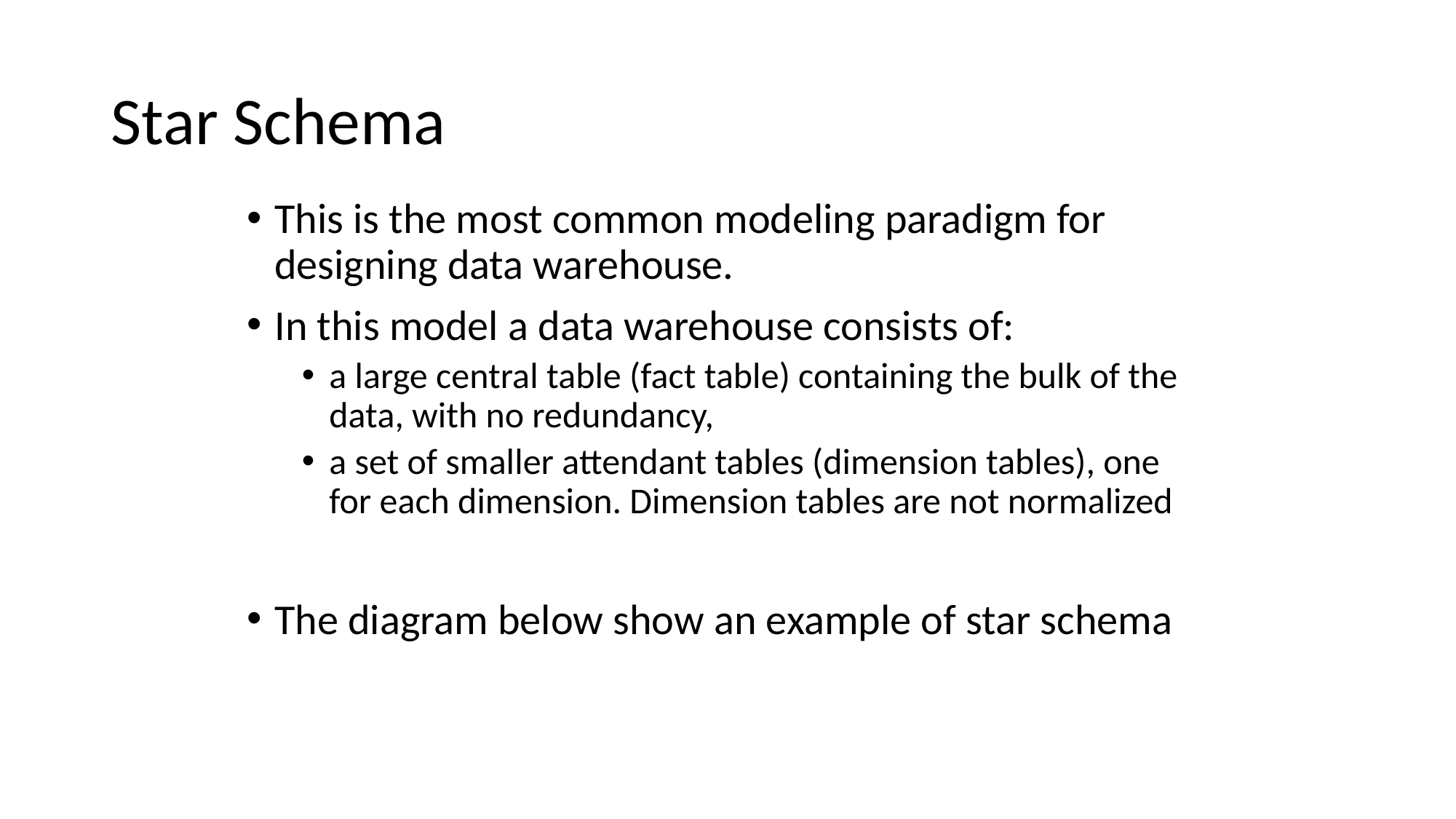

# Star Schema
This is the most common modeling paradigm for designing data warehouse.
In this model a data warehouse consists of:
a large central table (fact table) containing the bulk of the data, with no redundancy,
a set of smaller attendant tables (dimension tables), one for each dimension. Dimension tables are not normalized

The diagram below show an example of star schema